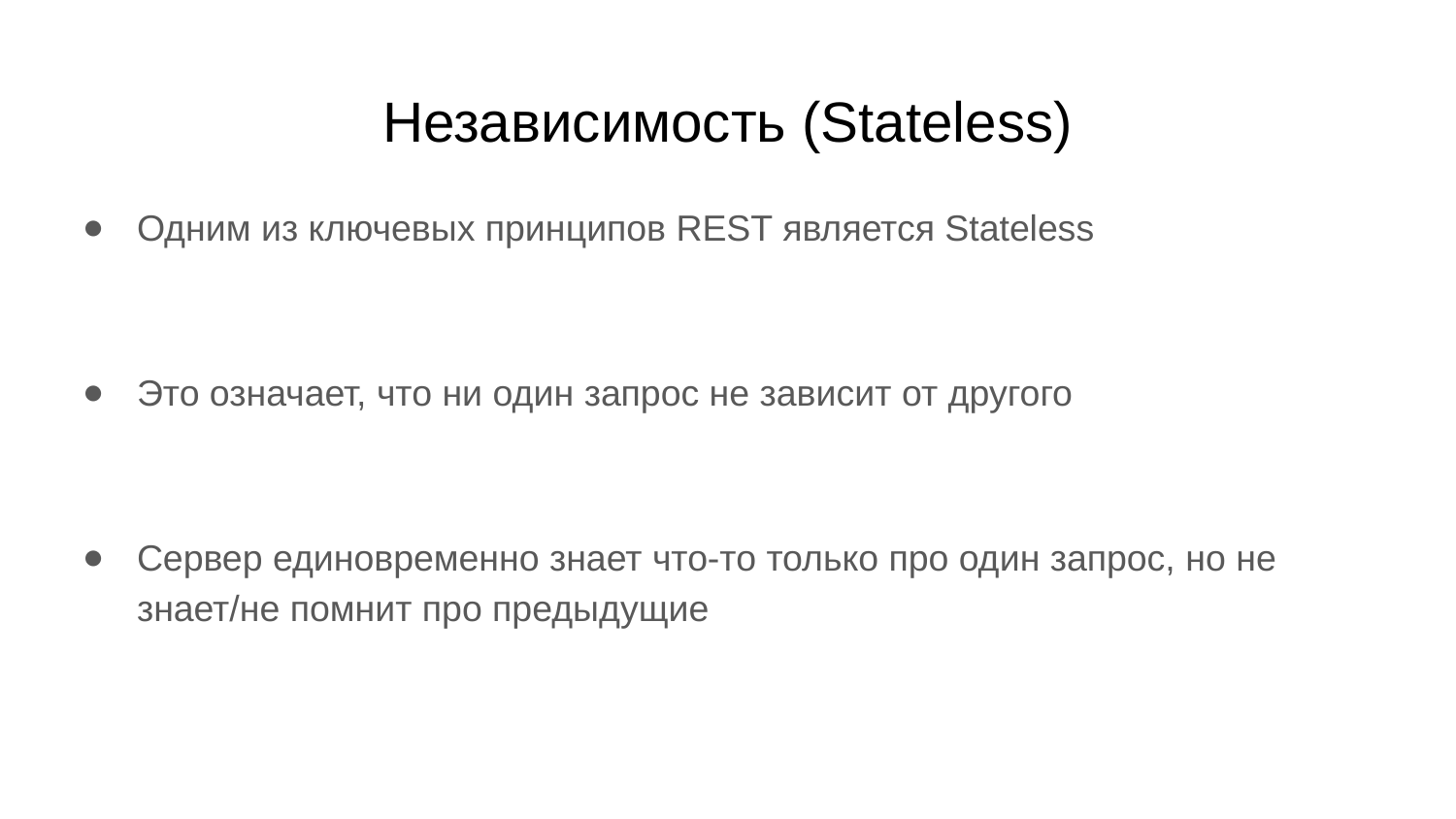

# Независимость (Stateless)
Одним из ключевых принципов REST является Stateless

Это означает, что ни один запрос не зависит от другого

Сервер единовременно знает что-то только про один запрос, но не знает/не помнит про предыдущие